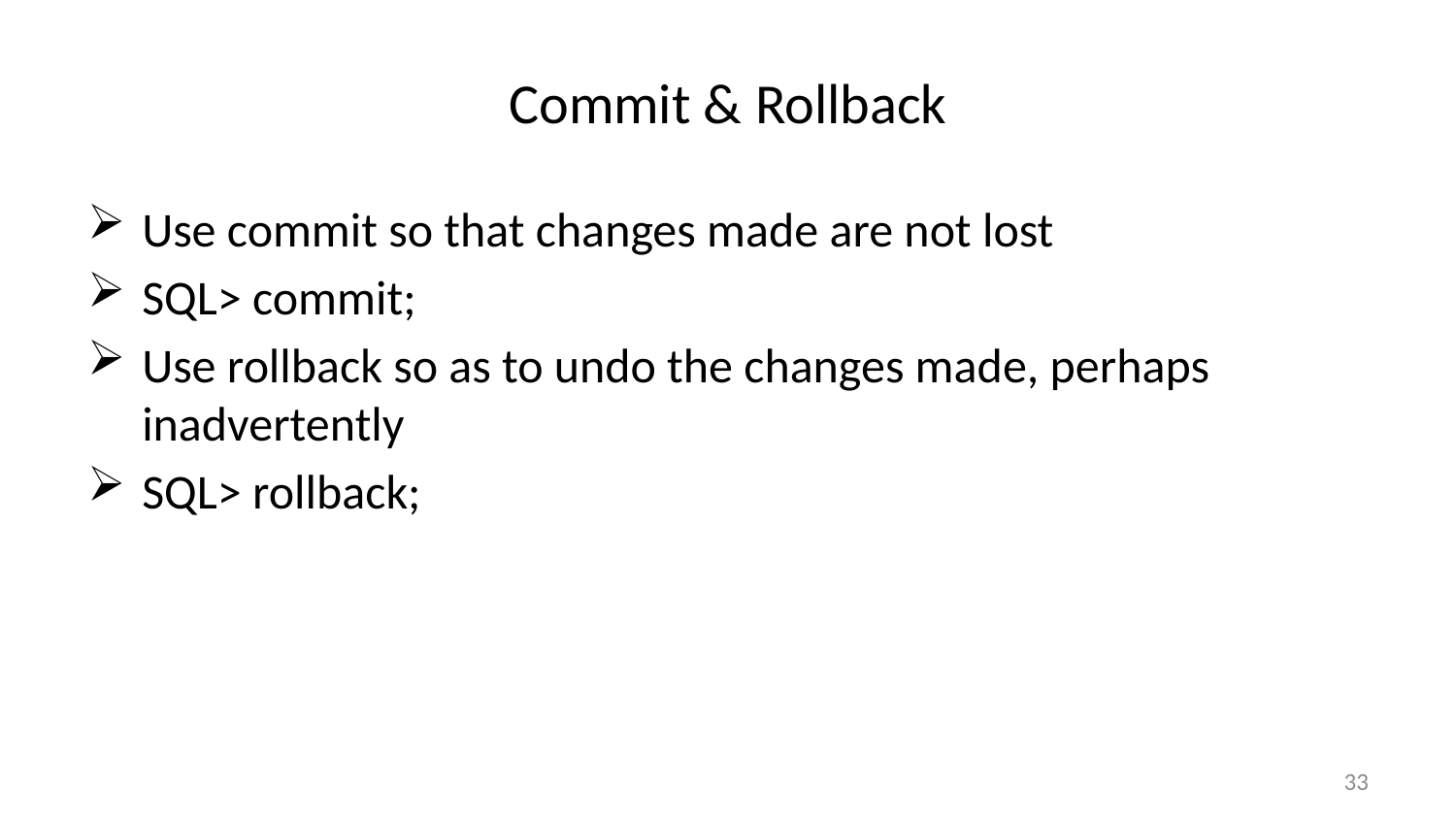

# Commit & Rollback
Use commit so that changes made are not lost
SQL> commit;
Use rollback so as to undo the changes made, perhaps inadvertently
SQL> rollback;

33